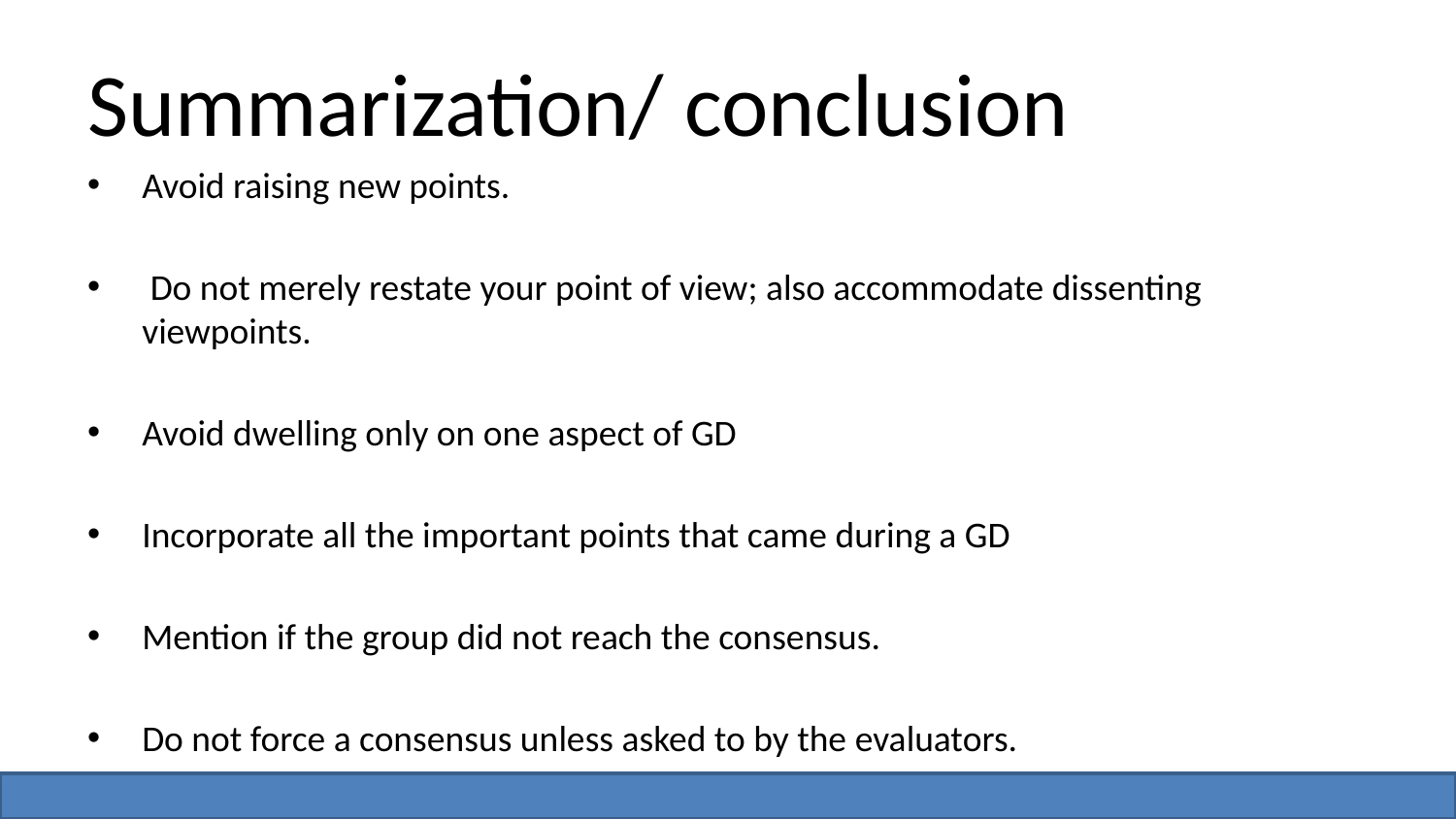

# Summarization/ conclusion
Avoid raising new points.

 Do not merely restate your point of view; also accommodate dissenting viewpoints.

Avoid dwelling only on one aspect of GD

Incorporate all the important points that came during a GD

Mention if the group did not reach the consensus.

Do not force a consensus unless asked to by the evaluators.